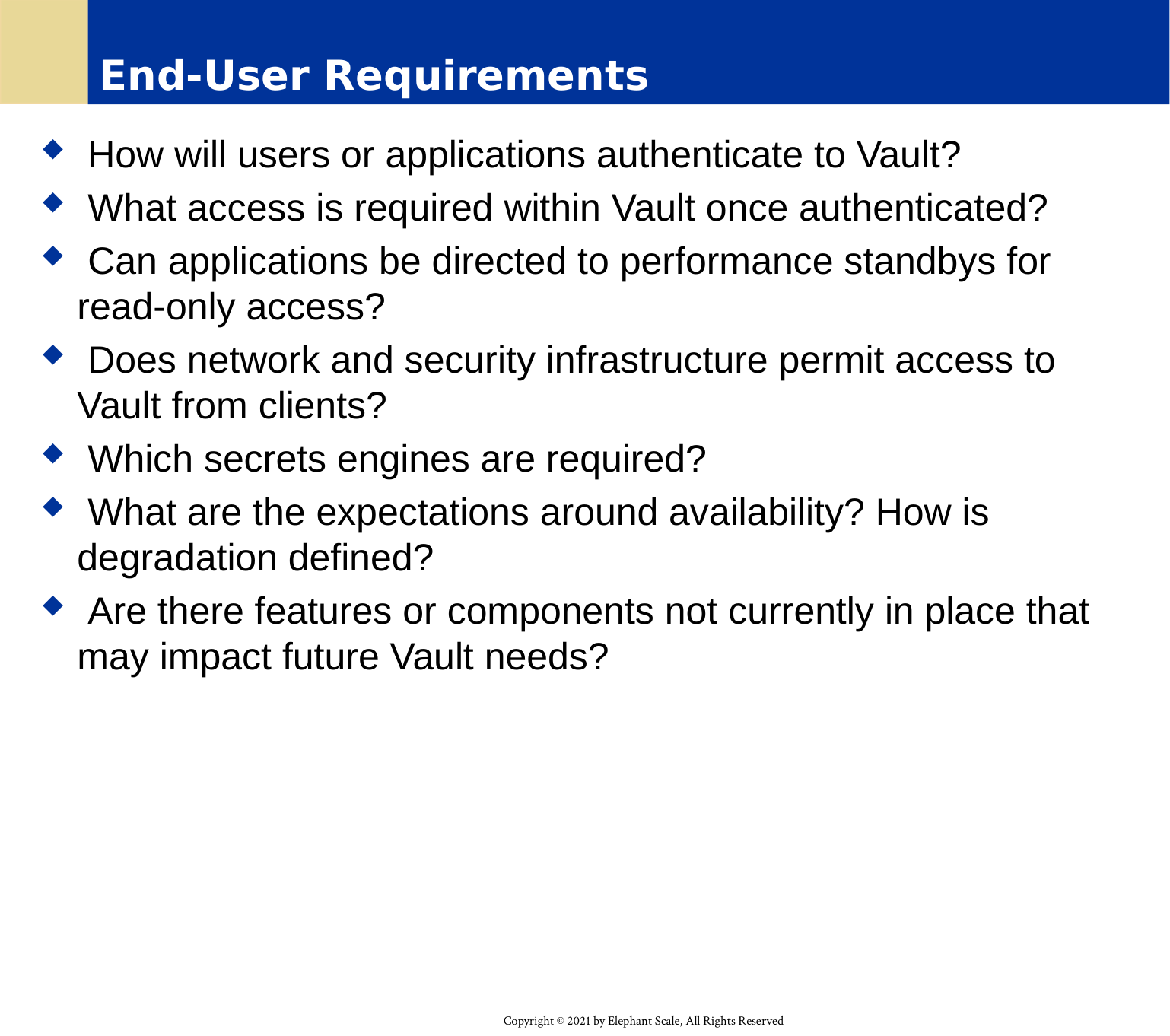

# End-User Requirements
 How will users or applications authenticate to Vault?
 What access is required within Vault once authenticated?
 Can applications be directed to performance standbys for read-only access?
 Does network and security infrastructure permit access to Vault from clients?
 Which secrets engines are required?
 What are the expectations around availability? How is degradation defined?
 Are there features or components not currently in place that may impact future Vault needs?
Copyright © 2021 by Elephant Scale, All Rights Reserved